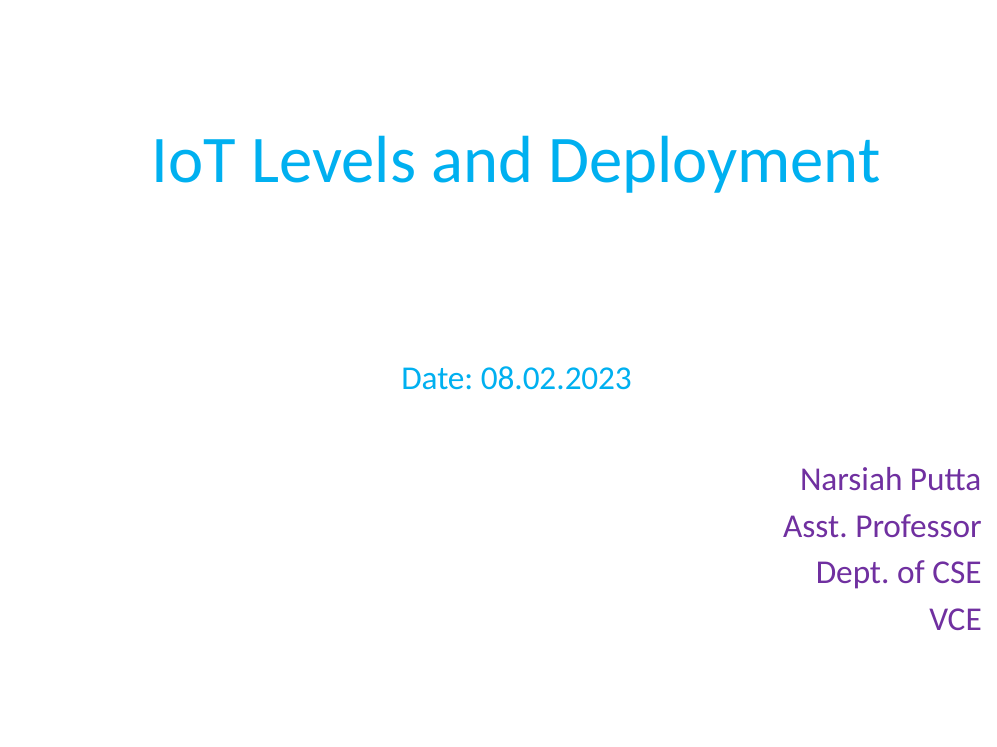

# IoT Levels and Deployment Date: 08.02.2023
Narsiah Putta
Asst. Professor
Dept. of CSE
VCE